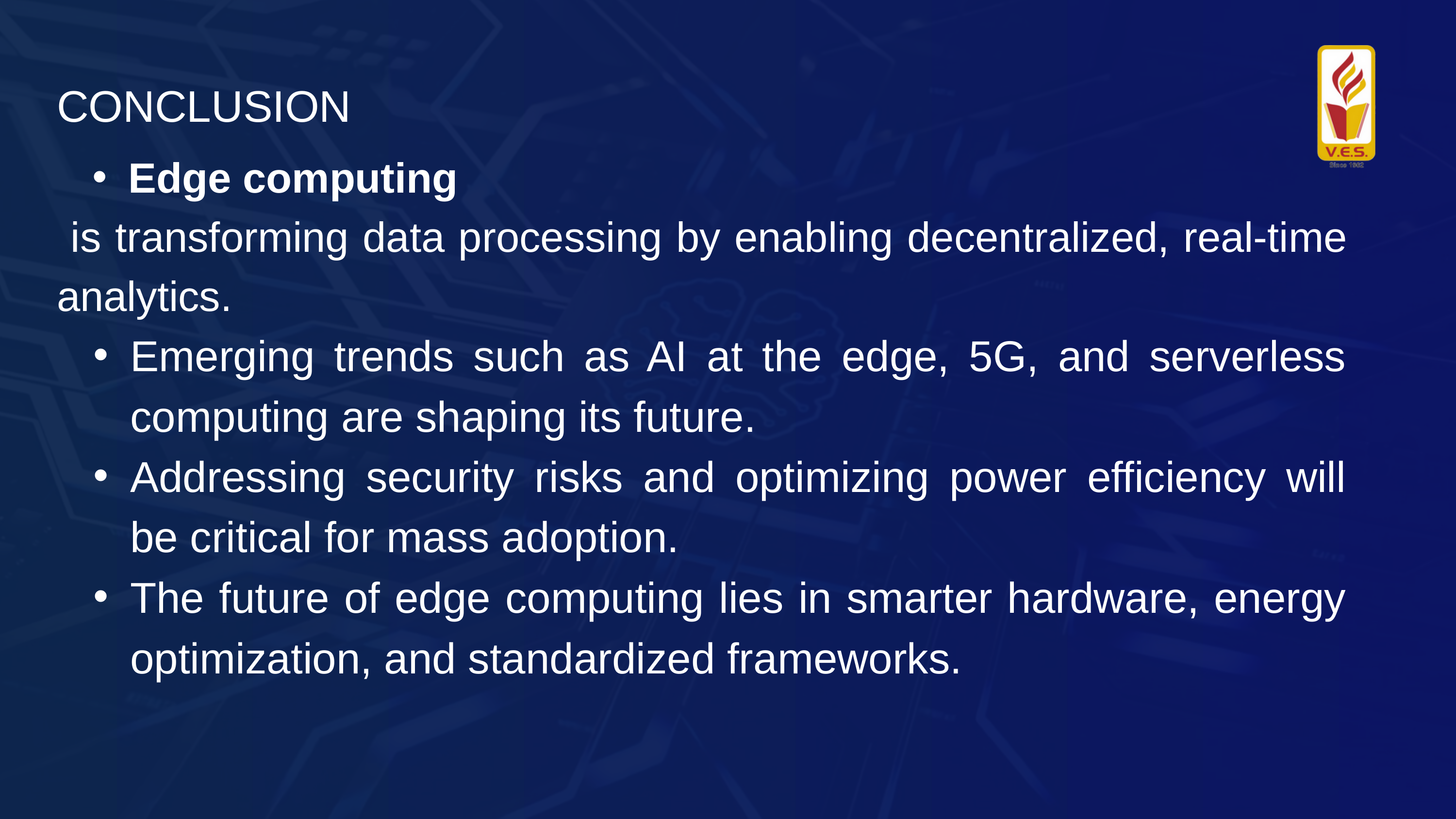

CONCLUSION
Edge computing
 is transforming data processing by enabling decentralized, real-time analytics.
Emerging trends such as AI at the edge, 5G, and serverless computing are shaping its future.
Addressing security risks and optimizing power efficiency will be critical for mass adoption.
The future of edge computing lies in smarter hardware, energy optimization, and standardized frameworks.